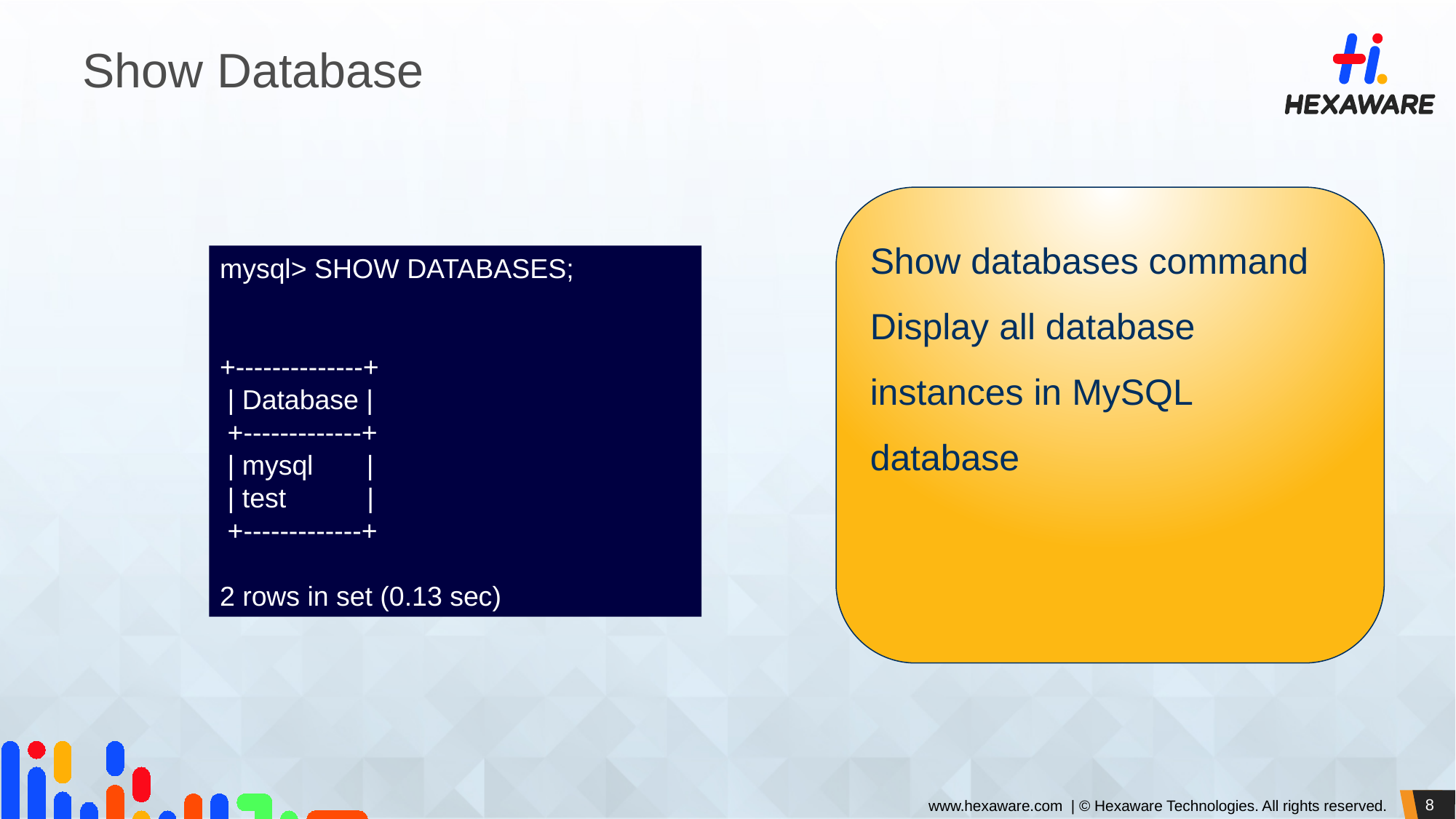

# Show Database
Show databases command
Display all database instances in MySQL database
mysql> SHOW DATABASES;

+--------------+
 | Database |
 +-------------+
 | mysql       |
 | test    	     |
 +-------------+

2 rows in set (0.13 sec)